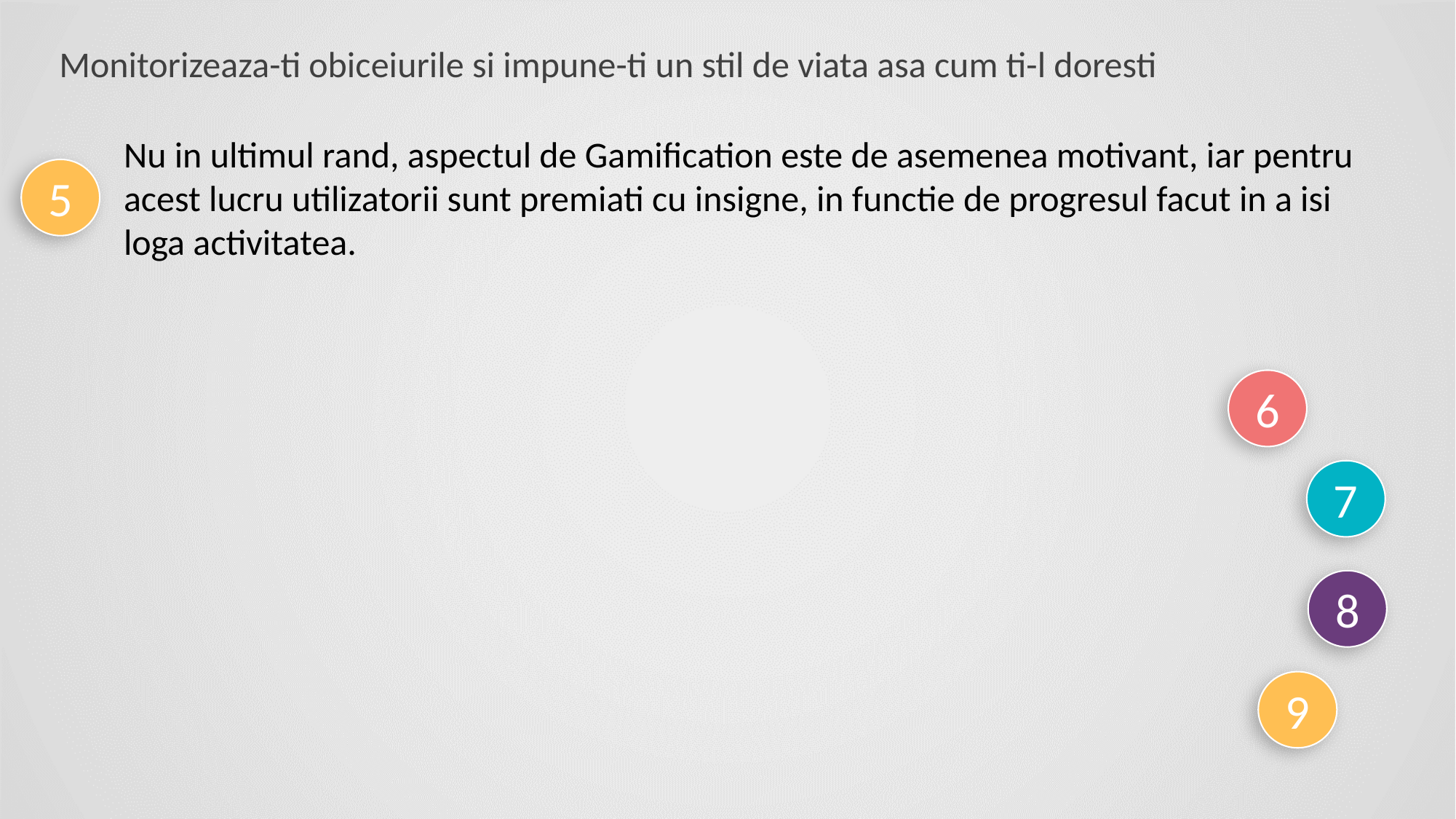

Monitorizeaza-ti obiceiurile si impune-ti un stil de viata asa cum ti-l doresti
Nu in ultimul rand, aspectul de Gamification este de asemenea motivant, iar pentru acest lucru utilizatorii sunt premiati cu insigne, in functie de progresul facut in a isi loga activitatea.
5
6
7
8
9